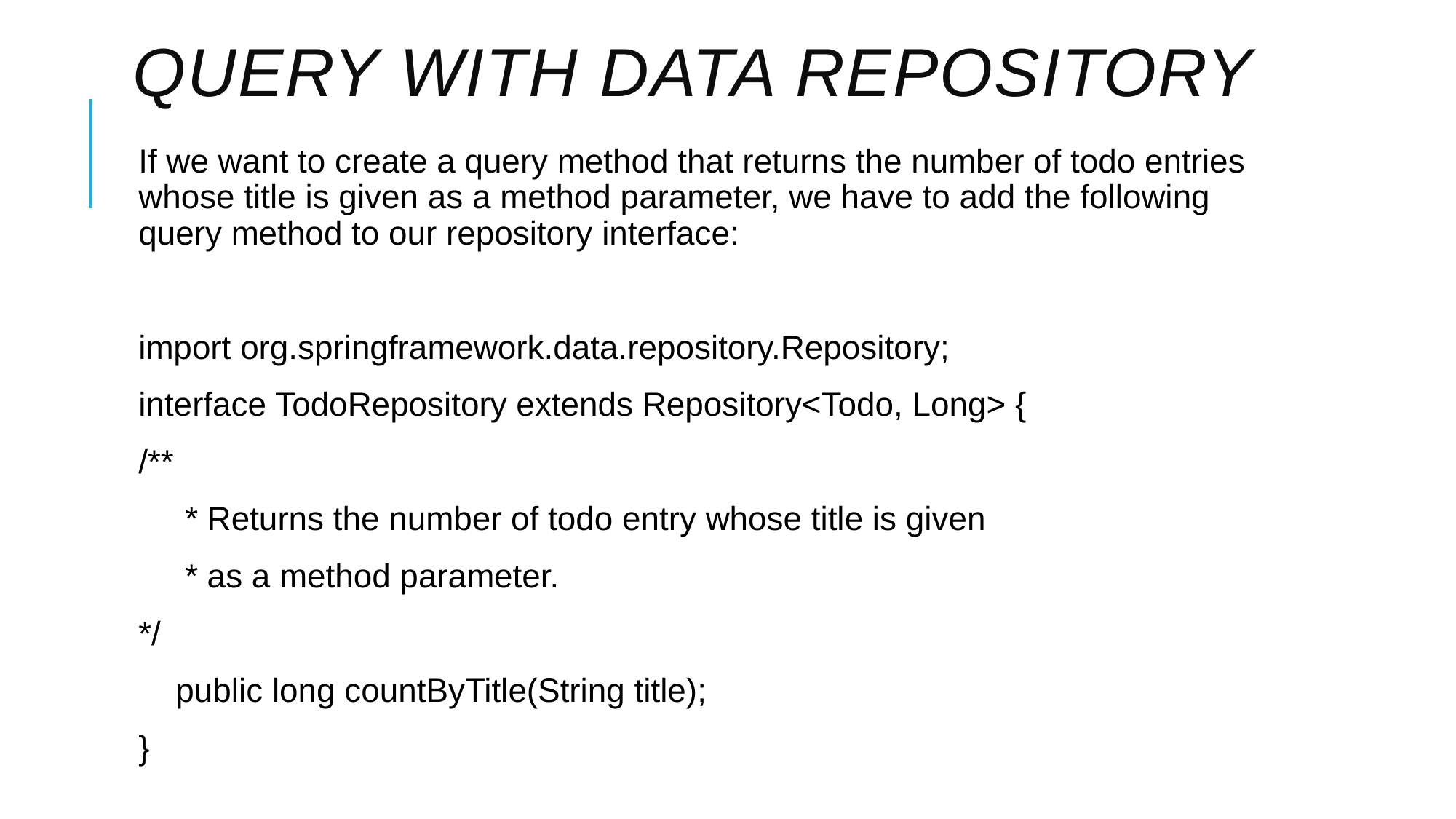

# Query with Data repository
If we want to create a query method that returns the number of todo entries whose title is given as a method parameter, we have to add the following query method to our repository interface:

import org.springframework.data.repository.Repository;
interface TodoRepository extends Repository<Todo, Long> {
/**
     * Returns the number of todo entry whose title is given
     * as a method parameter.
*/
    public long countByTitle(String title);
}